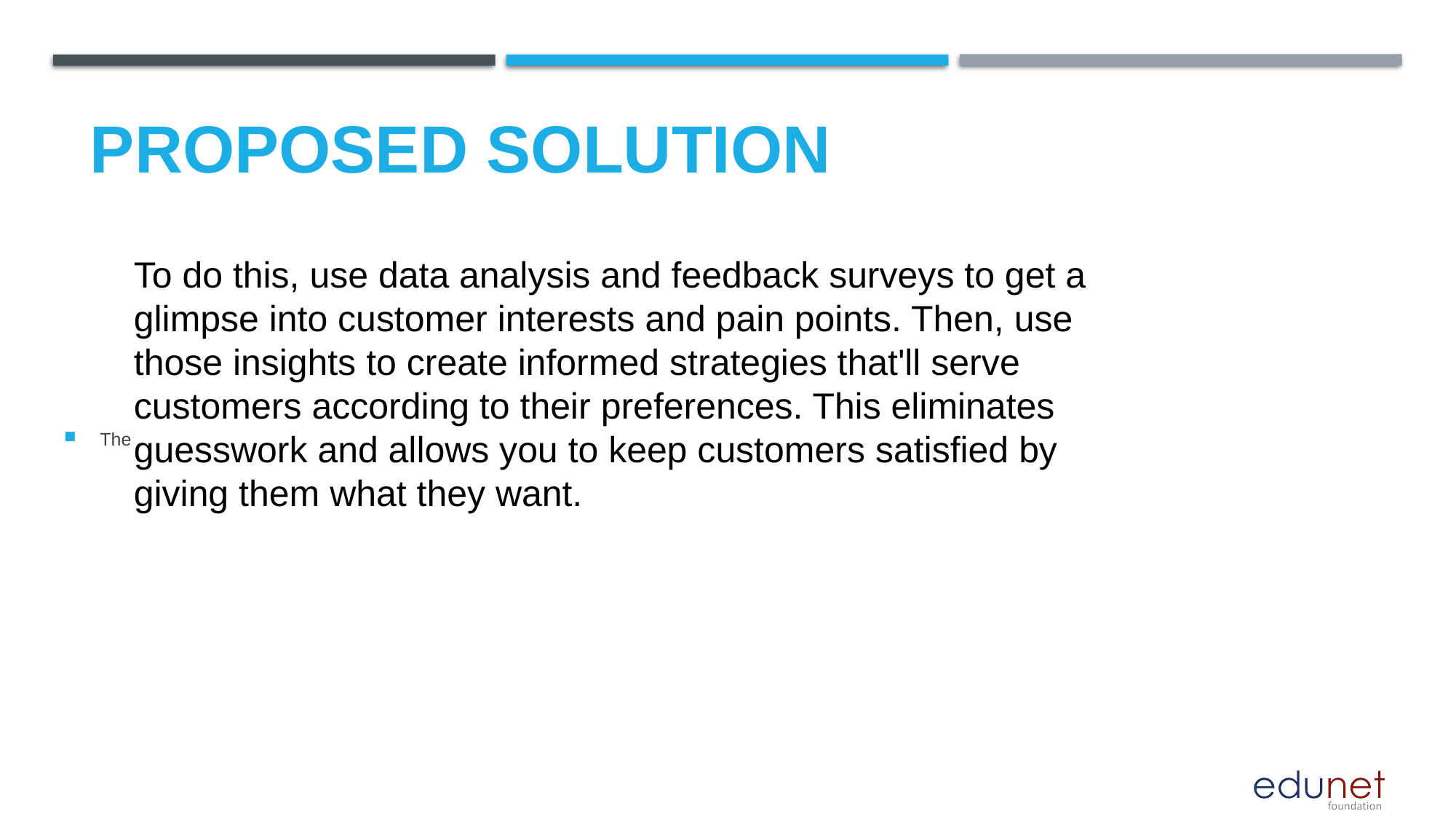

# Proposed Solution
The

To do this, use data analysis and feedback surveys to get a glimpse into customer interests and pain points. Then, use those insights to create informed strategies that'll serve customers according to their preferences. This eliminates guesswork and allows you to keep customers satisfied by giving them what they want.